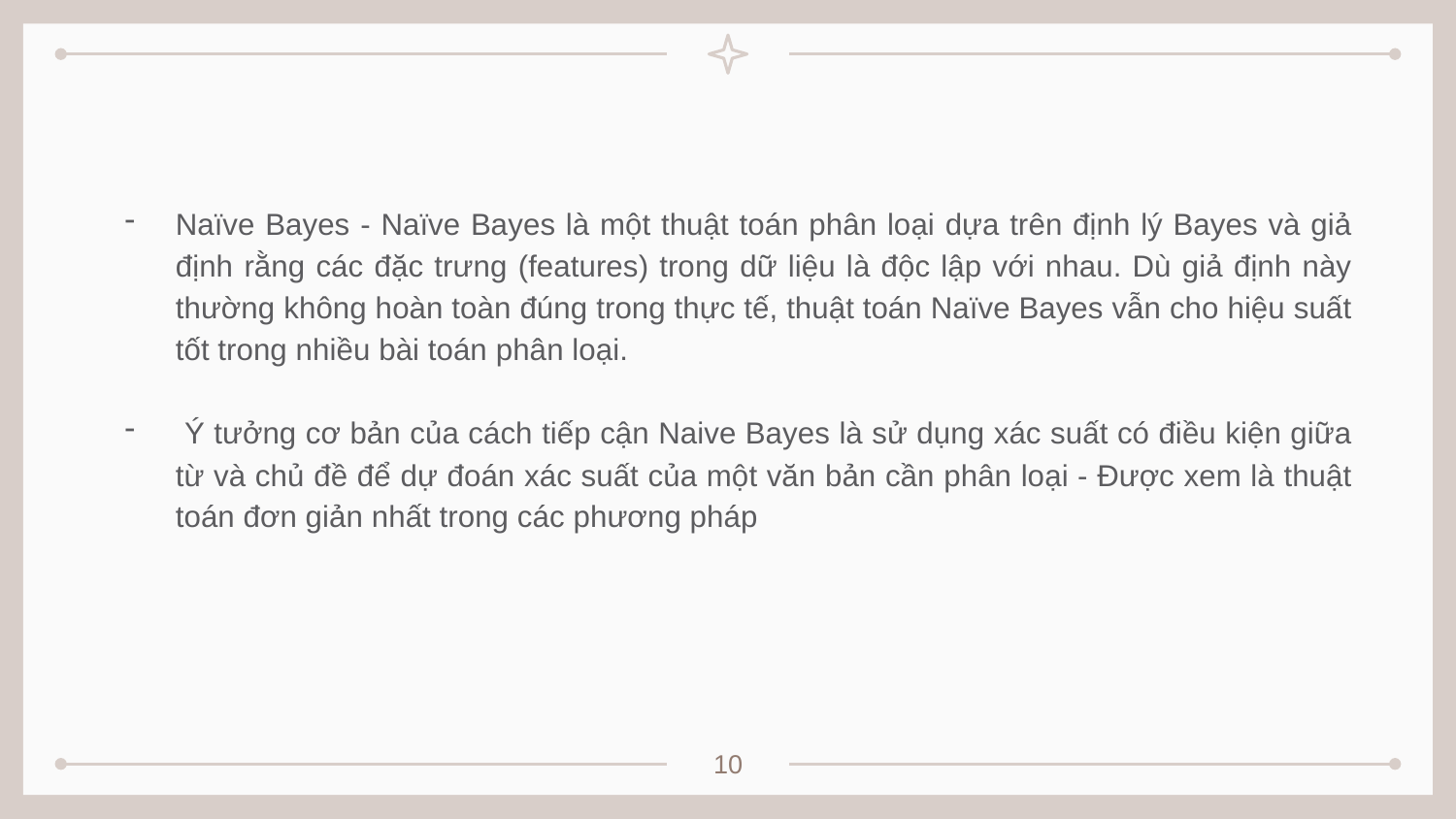

Naïve Bayes - Naïve Bayes là một thuật toán phân loại dựa trên định lý Bayes và giả định rằng các đặc trưng (features) trong dữ liệu là độc lập với nhau. Dù giả định này thường không hoàn toàn đúng trong thực tế, thuật toán Naïve Bayes vẫn cho hiệu suất tốt trong nhiều bài toán phân loại.

 Ý tưởng cơ bản của cách tiếp cận Naive Bayes là sử dụng xác suất có điều kiện giữa từ và chủ đề để dự đoán xác suất của một văn bản cần phân loại - Được xem là thuật toán đơn giản nhất trong các phương pháp
10